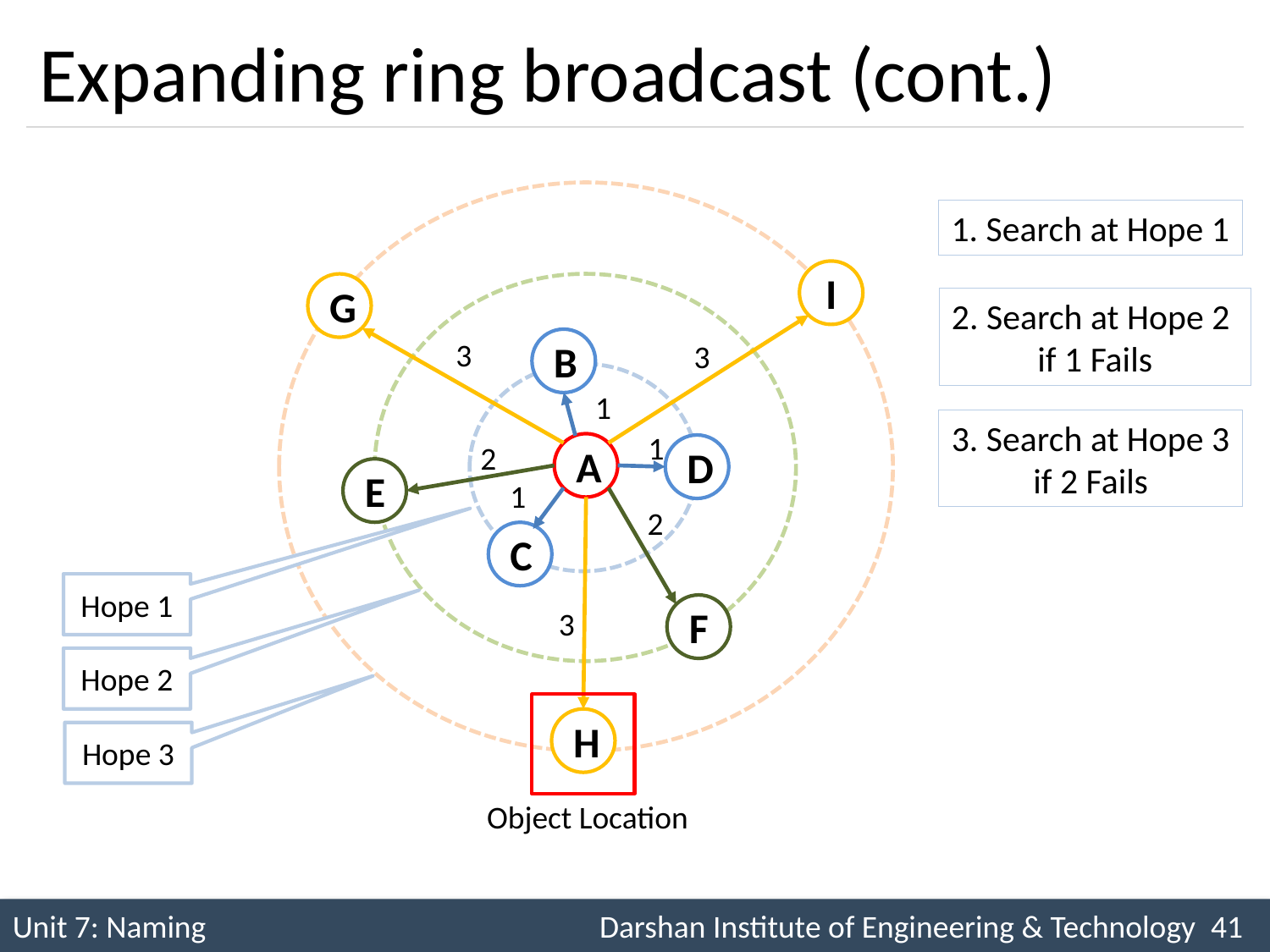

# Expanding ring broadcast (cont.)

1. Search at Hope 1
I
G

2. Search at Hope 2
if 1 Fails
3
B
3

1
3. Search at Hope 3
if 2 Fails
1
2
A
D
E
1
2
C
Hope 1
F
3
Hope 2

H
Hope 3
Object Location